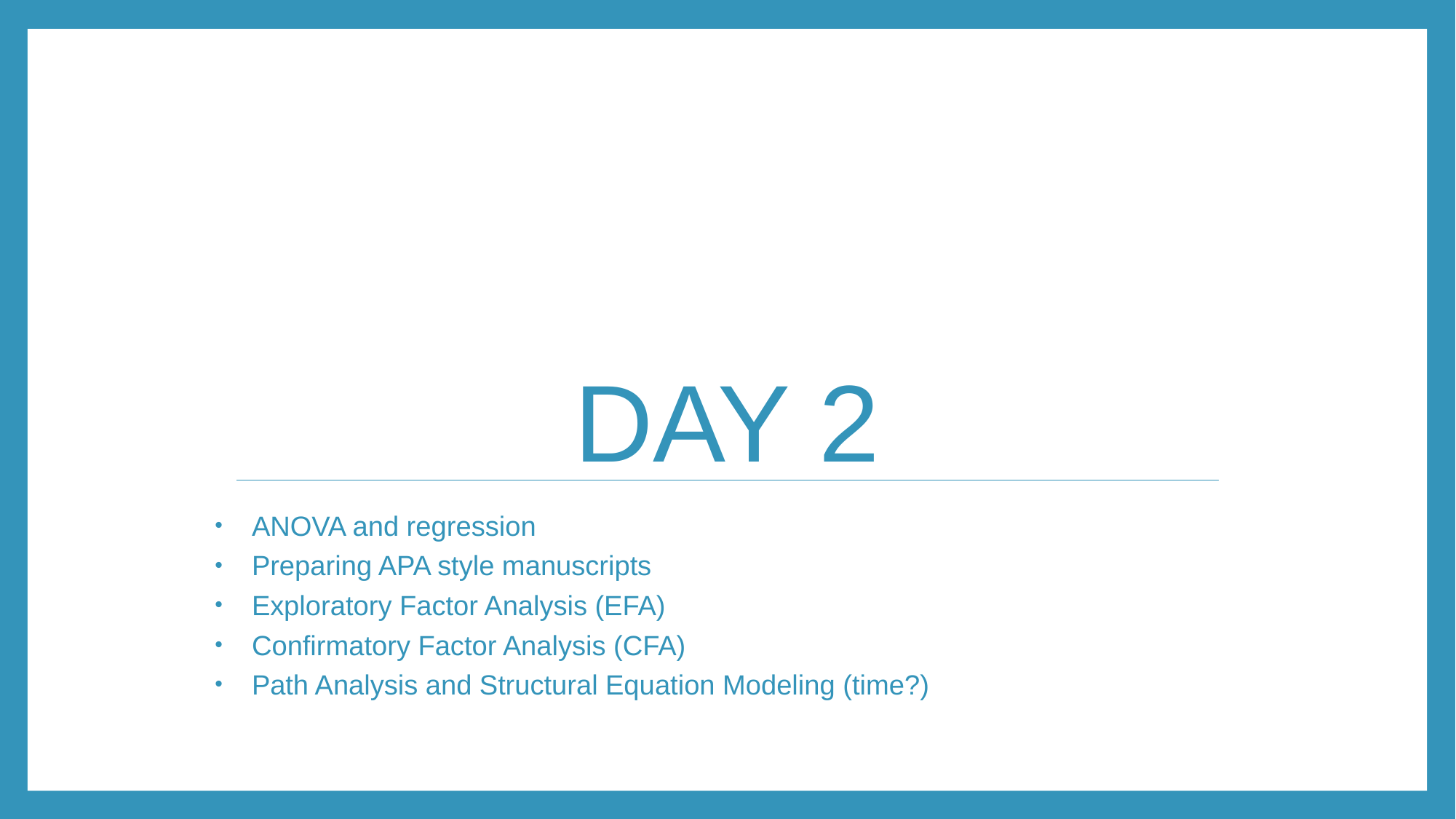

# Day 2
ANOVA and regression
Preparing APA style manuscripts
Exploratory Factor Analysis (EFA)
Confirmatory Factor Analysis (CFA)
Path Analysis and Structural Equation Modeling (time?)